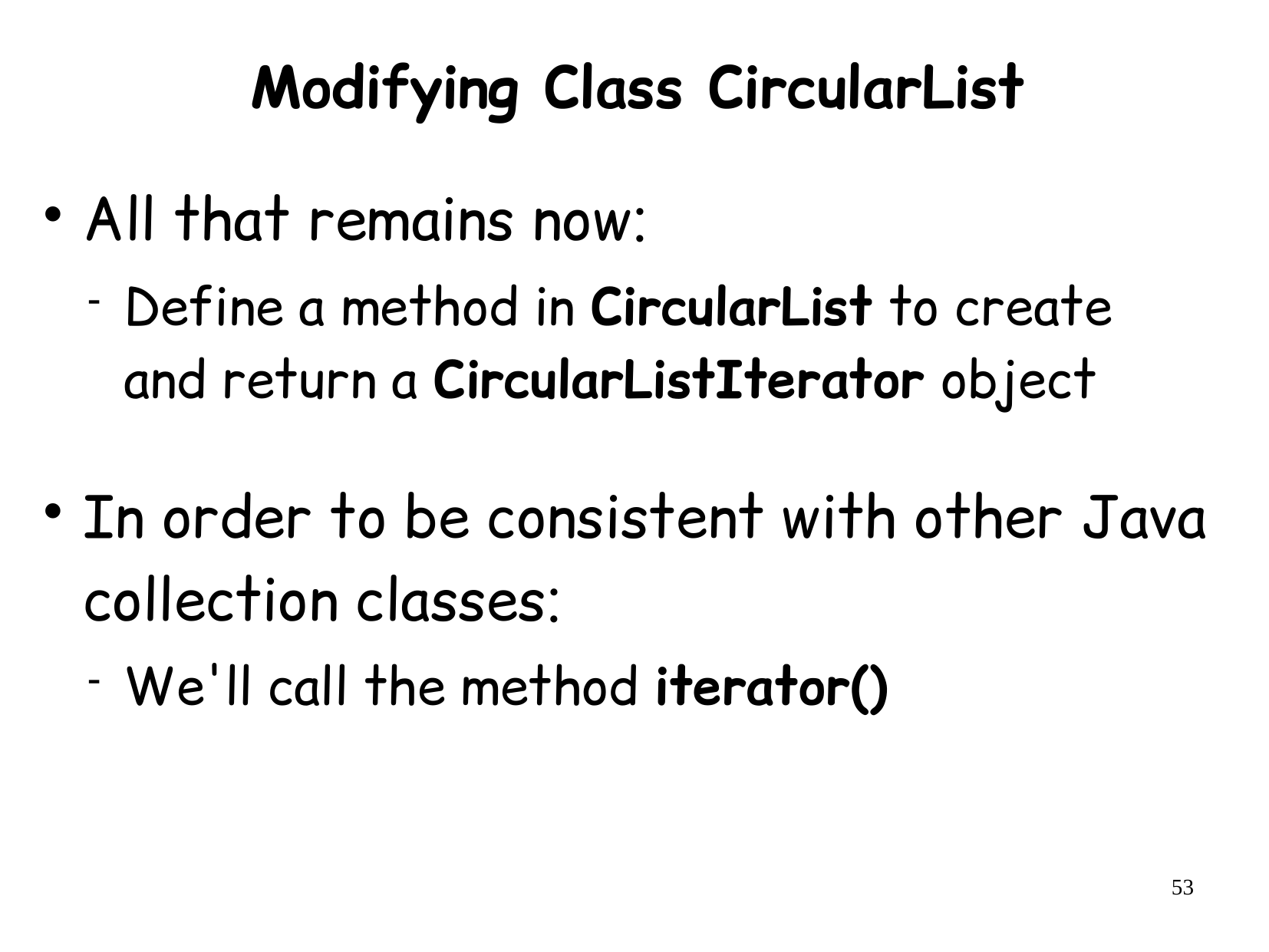

# Modifying Class CircularList
All that remains now:
Define a method in CircularList to create and return a CircularListIterator object
In order to be consistent with other Java collection classes:
We'll call the method iterator()